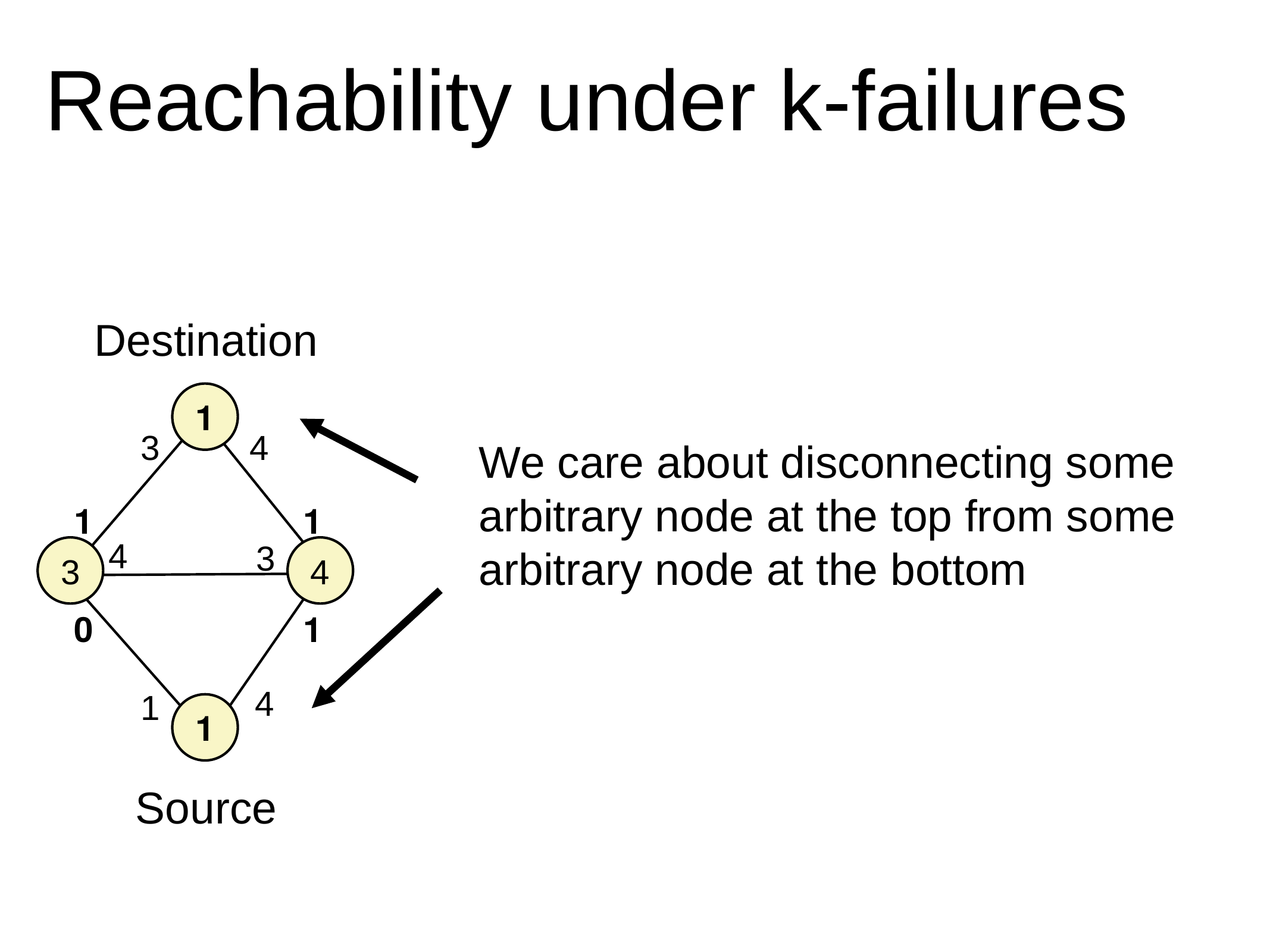

# Reachability under k-failures
Destination

1

3
4
1
1
4
3

3

4

0
1
4
1

1

We care about disconnecting some
arbitrary node at the top from some
arbitrary node at the bottom

Source